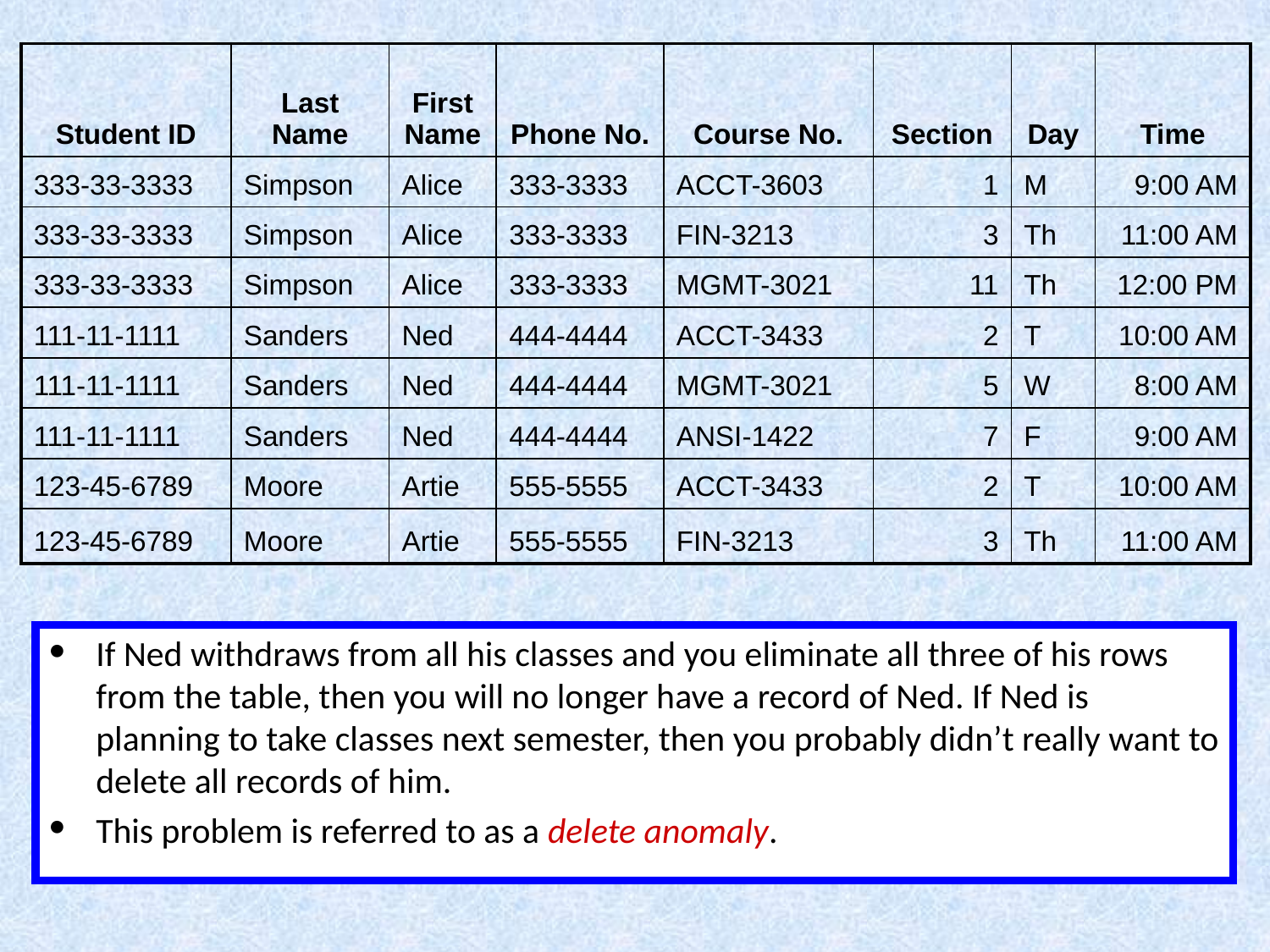

| Student ID | Last Name | First Name | Phone No. | Course No. | Section | Day | Time |
| --- | --- | --- | --- | --- | --- | --- | --- |
| 333-33-3333 | Simpson | Alice | 333-3333 | ACCT-3603 | 1 | M | 9:00 AM |
| 333-33-3333 | Simpson | Alice | 333-3333 | FIN-3213 | 3 | Th | 11:00 AM |
| 333-33-3333 | Simpson | Alice | 333-3333 | MGMT-3021 | 11 | Th | 12:00 PM |
| 111-11-1111 | Sanders | Ned | 444-4444 | ACCT-3433 | 2 | T | 10:00 AM |
| 111-11-1111 | Sanders | Ned | 444-4444 | MGMT-3021 | 5 | W | 8:00 AM |
| 111-11-1111 | Sanders | Ned | 444-4444 | ANSI-1422 | 7 | F | 9:00 AM |
| 123-45-6789 | Moore | Artie | 555-5555 | ACCT-3433 | 2 | T | 10:00 AM |
| 123-45-6789 | Moore | Artie | 555-5555 | FIN-3213 | 3 | Th | 11:00 AM |
If Ned withdraws from all his classes and you eliminate all three of his rows from the table, then you will no longer have a record of Ned. If Ned is planning to take classes next semester, then you probably didn’t really want to delete all records of him.
This problem is referred to as a delete anomaly.